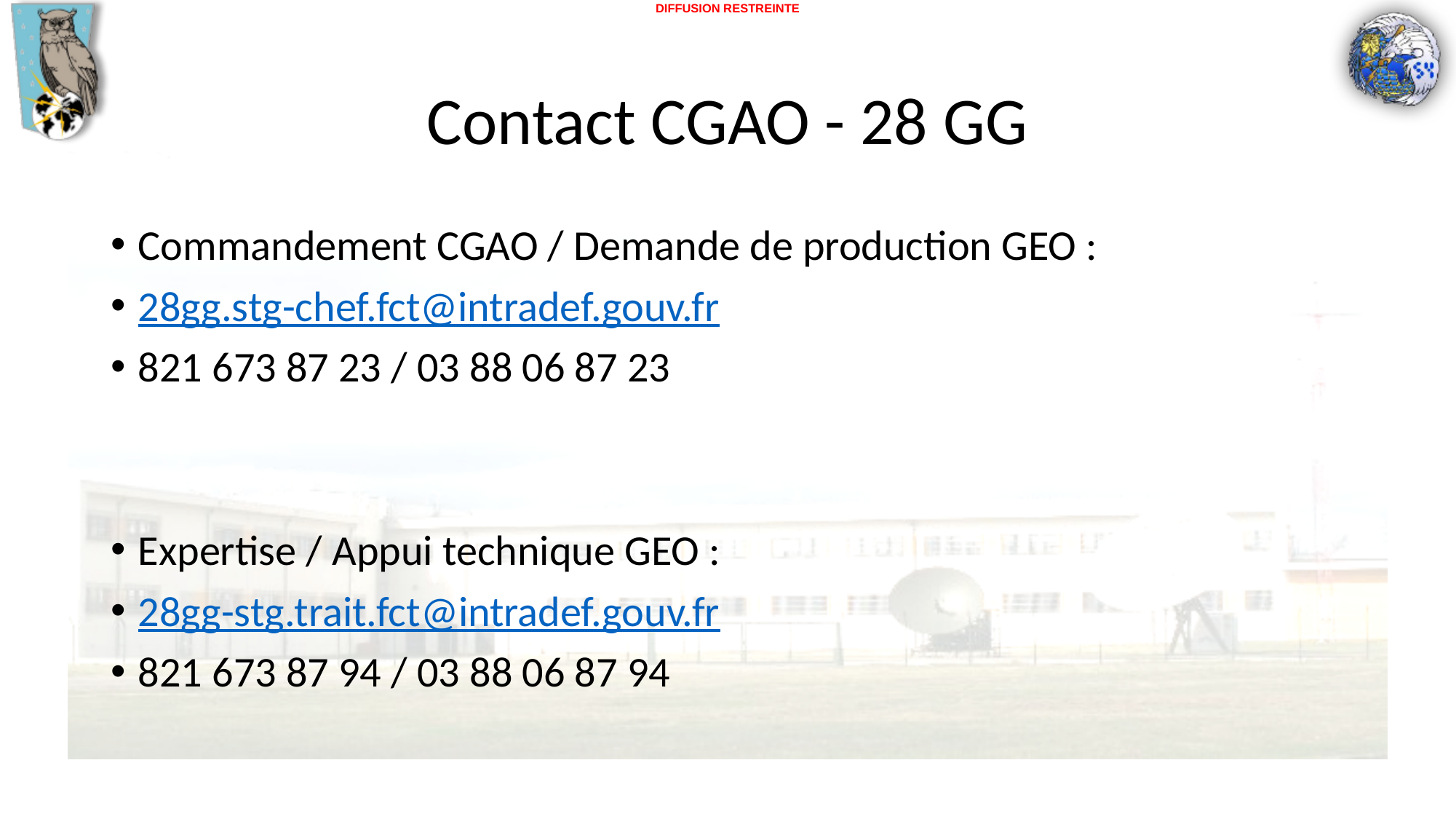

# Contact CGAO - 28 GG
Commandement CGAO / Demande de production GEO :
28gg.stg-chef.fct@intradef.gouv.fr
821 673 87 23 / 03 88 06 87 23

Expertise / Appui technique GEO :
28gg-stg.trait.fct@intradef.gouv.fr
821 673 87 94 / 03 88 06 87 94